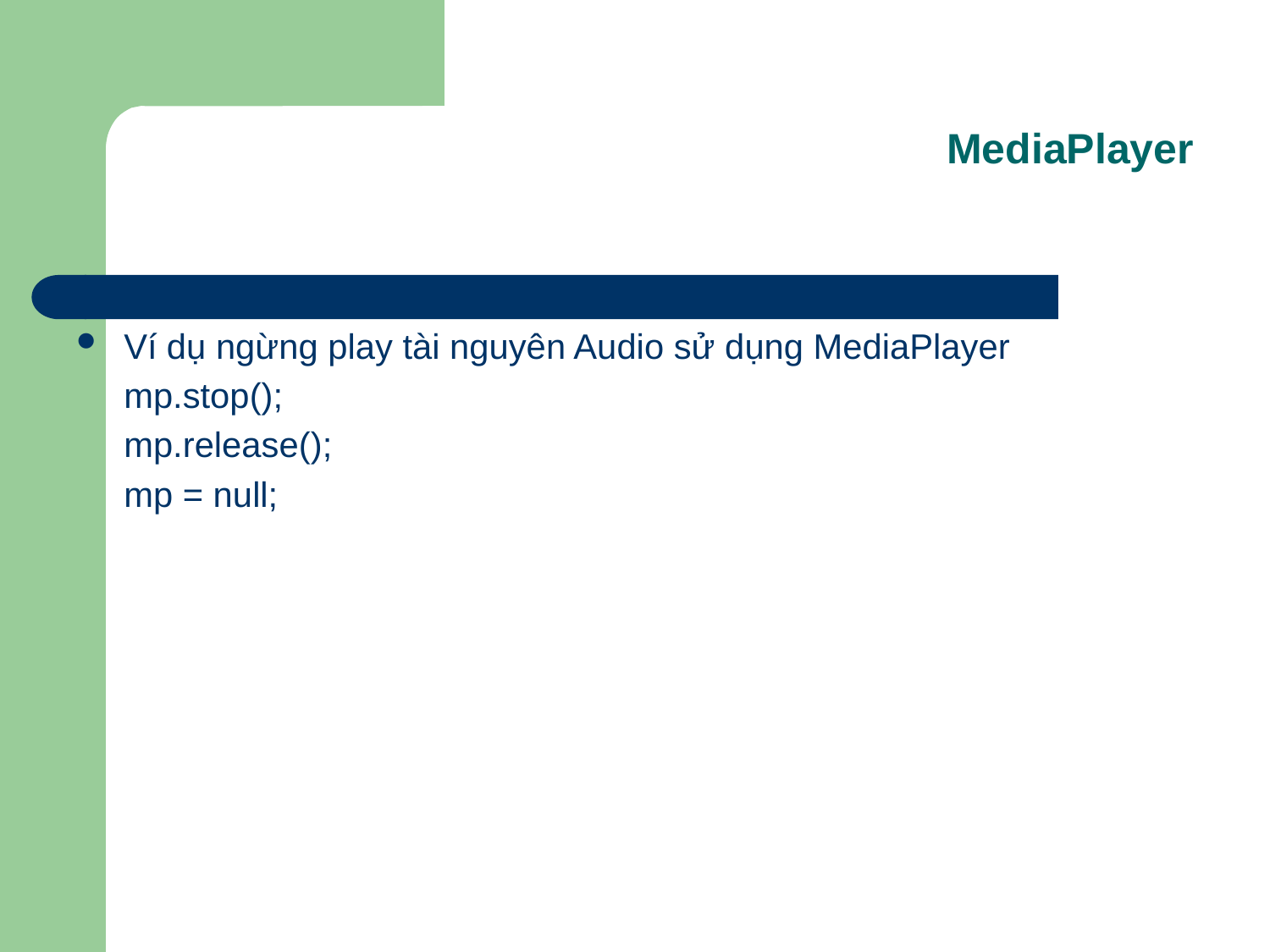

MediaPlayer
Ví dụ ngừng play tài nguyên Audio sử dụng MediaPlayer
	mp.stop();
	mp.release();
	mp = null;